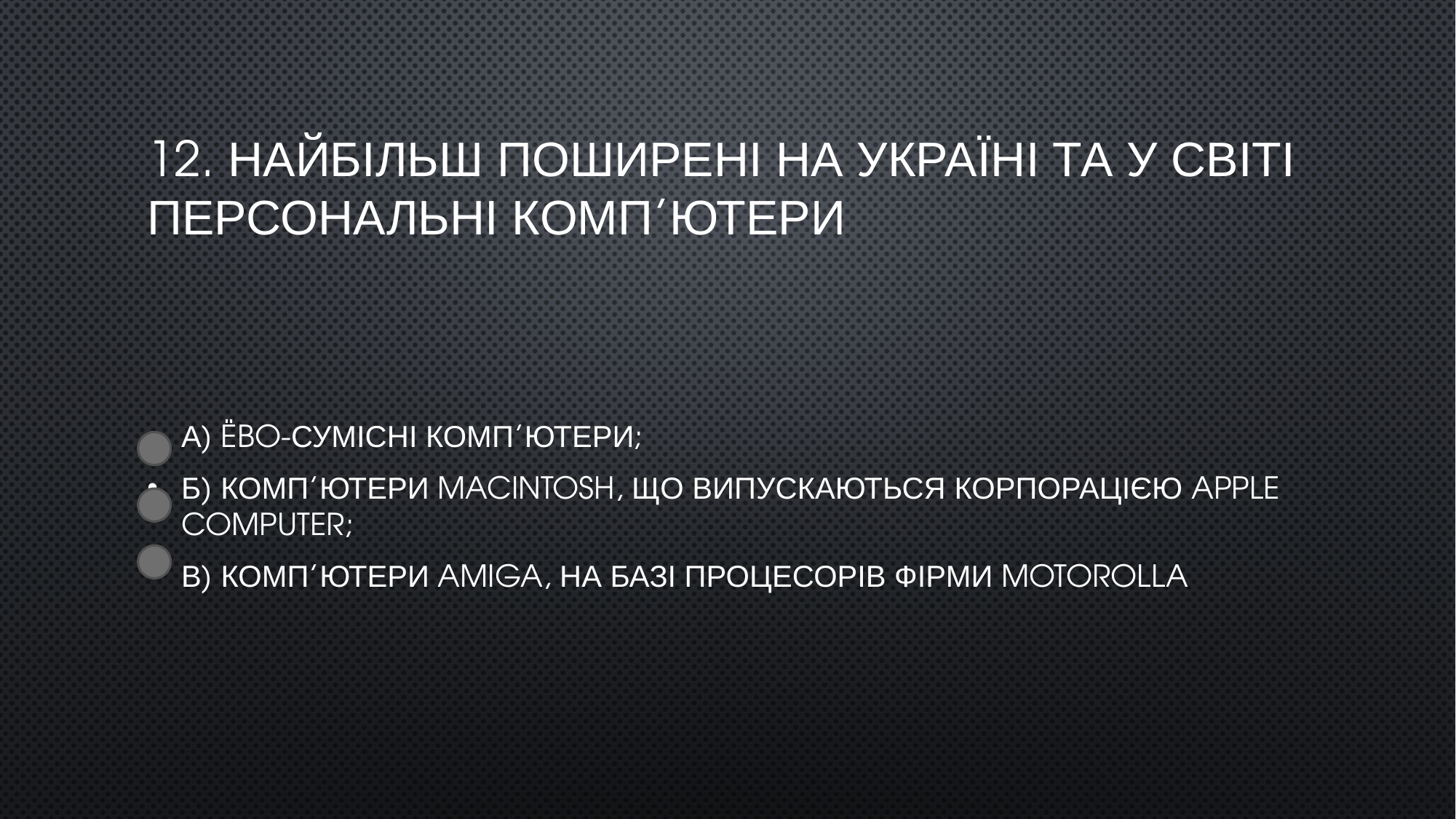

# 12. Найбільш поширені на Україні та у світі персональні комп’ютери
а) ËBO-сумісні комп’ютери;
б) комп’ютери Macintosh, що випускаються корпорацією Apple Computer;
в) комп’ютери Amiga, на базі процесорів фірми Motorolla